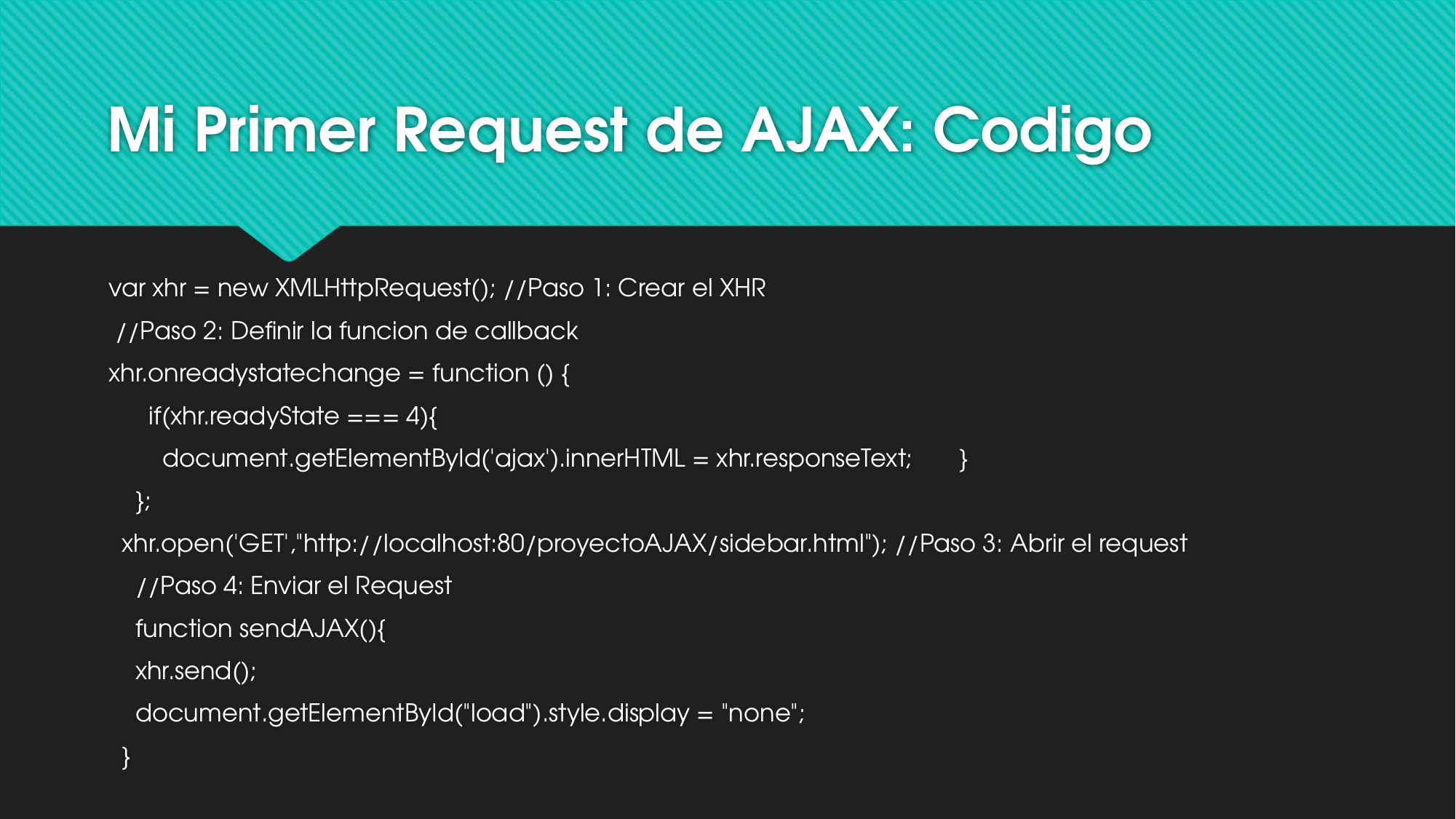

# Mi Primer Request de AJAX: Codigo
var xhr = new XMLHttpRequest(); //Paso 1: Crear el XHR
 //Paso 2: Definir la funcion de callback
xhr.onreadystatechange = function () {
      if(xhr.readyState === 4){
        document.getElementById('ajax').innerHTML = xhr.responseText;       }
    };
  xhr.open('GET',"http://localhost:80/proyectoAJAX/sidebar.html"); //Paso 3: Abrir el request
    //Paso 4: Enviar el Request
    function sendAJAX(){
    xhr.send();
    document.getElementById("load").style.display = "none";
  }